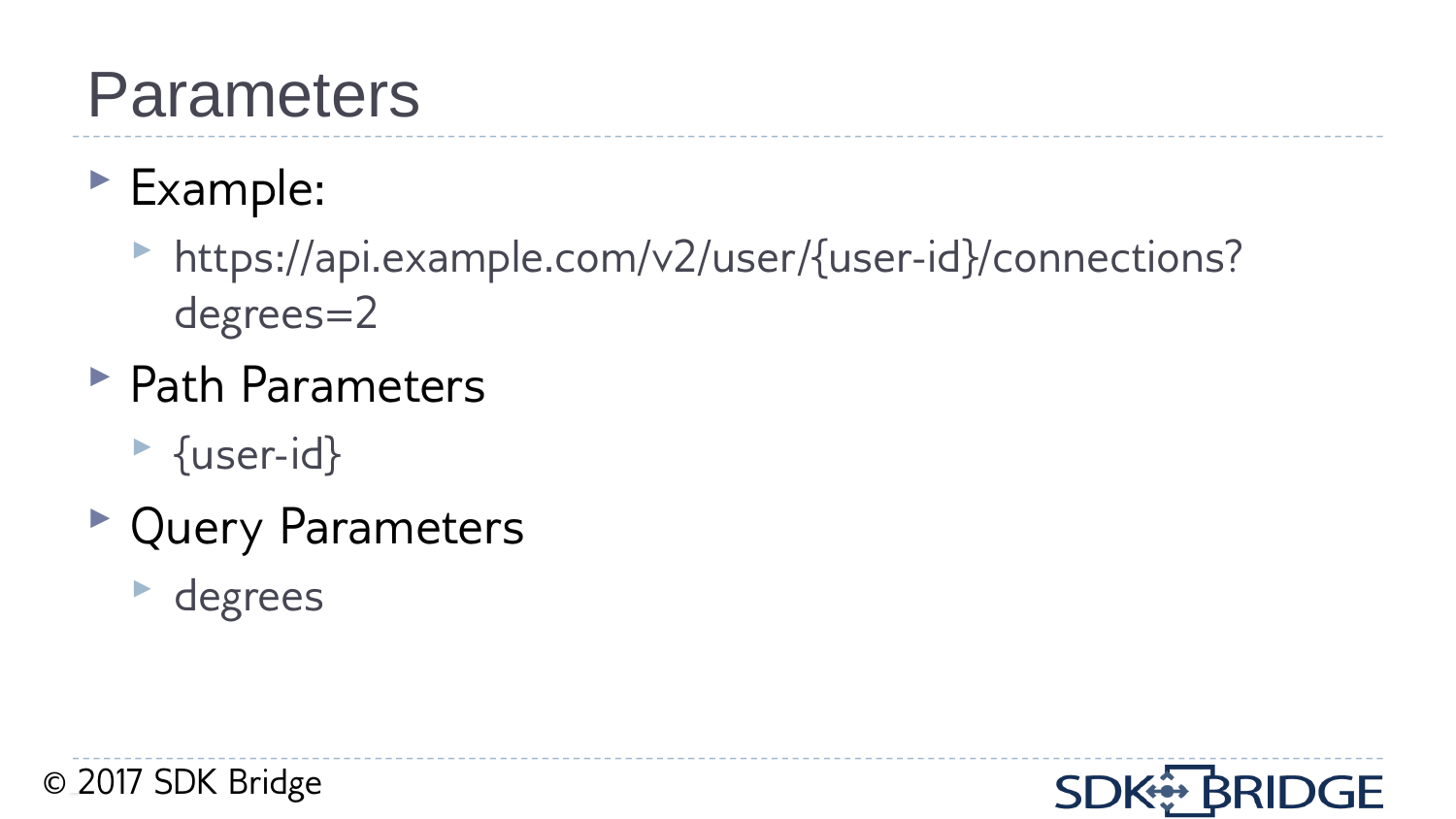

# Parameters
Example:
https://api.example.com/v2/user/{user-id}/connections?degrees=2
Path Parameters
{user-id}
Query Parameters
degrees